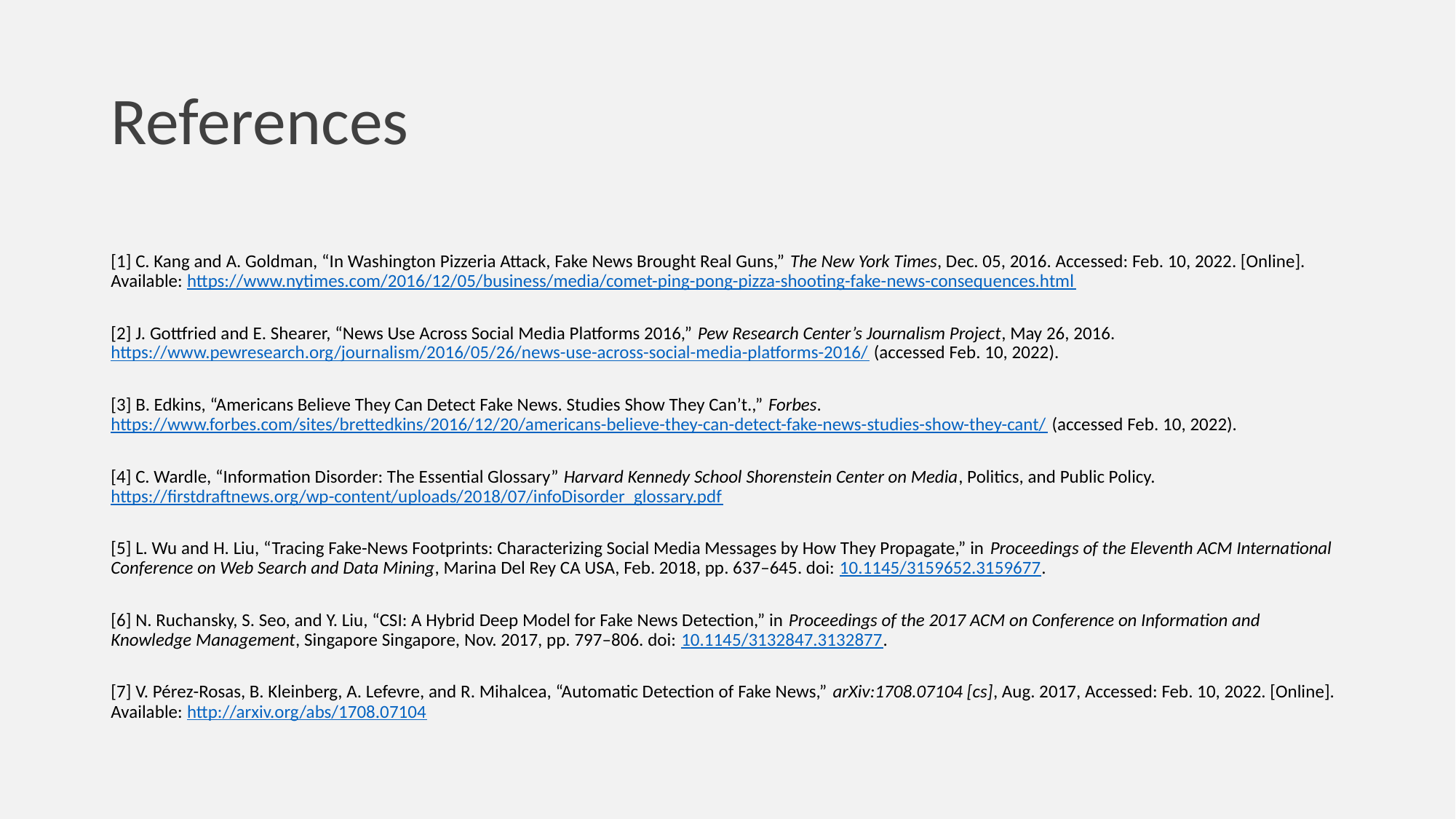

# References

[1] C. Kang and A. Goldman, “In Washington Pizzeria Attack, Fake News Brought Real Guns,” The New York Times, Dec. 05, 2016. Accessed: Feb. 10, 2022. [Online]. Available: https://www.nytimes.com/2016/12/05/business/media/comet-ping-pong-pizza-shooting-fake-news-consequences.html

[2] J. Gottfried and E. Shearer, “News Use Across Social Media Platforms 2016,” Pew Research Center’s Journalism Project, May 26, 2016. https://www.pewresearch.org/journalism/2016/05/26/news-use-across-social-media-platforms-2016/ (accessed Feb. 10, 2022).

[3] B. Edkins, “Americans Believe They Can Detect Fake News. Studies Show They Can’t.,” Forbes. https://www.forbes.com/sites/brettedkins/2016/12/20/americans-believe-they-can-detect-fake-news-studies-show-they-cant/ (accessed Feb. 10, 2022).

[4] C. Wardle, “Information Disorder: The Essential Glossary” Harvard Kennedy School Shorenstein Center on Media, Politics, and Public Policy. https://firstdraftnews.org/wp-content/uploads/2018/07/infoDisorder_glossary.pdf

[5] L. Wu and H. Liu, “Tracing Fake-News Footprints: Characterizing Social Media Messages by How They Propagate,” in Proceedings of the Eleventh ACM International Conference on Web Search and Data Mining, Marina Del Rey CA USA, Feb. 2018, pp. 637–645. doi: 10.1145/3159652.3159677.

[6] N. Ruchansky, S. Seo, and Y. Liu, “CSI: A Hybrid Deep Model for Fake News Detection,” in Proceedings of the 2017 ACM on Conference on Information and Knowledge Management, Singapore Singapore, Nov. 2017, pp. 797–806. doi: 10.1145/3132847.3132877.

[7] V. Pérez-Rosas, B. Kleinberg, A. Lefevre, and R. Mihalcea, “Automatic Detection of Fake News,” arXiv:1708.07104 [cs], Aug. 2017, Accessed: Feb. 10, 2022. [Online]. Available: http://arxiv.org/abs/1708.07104